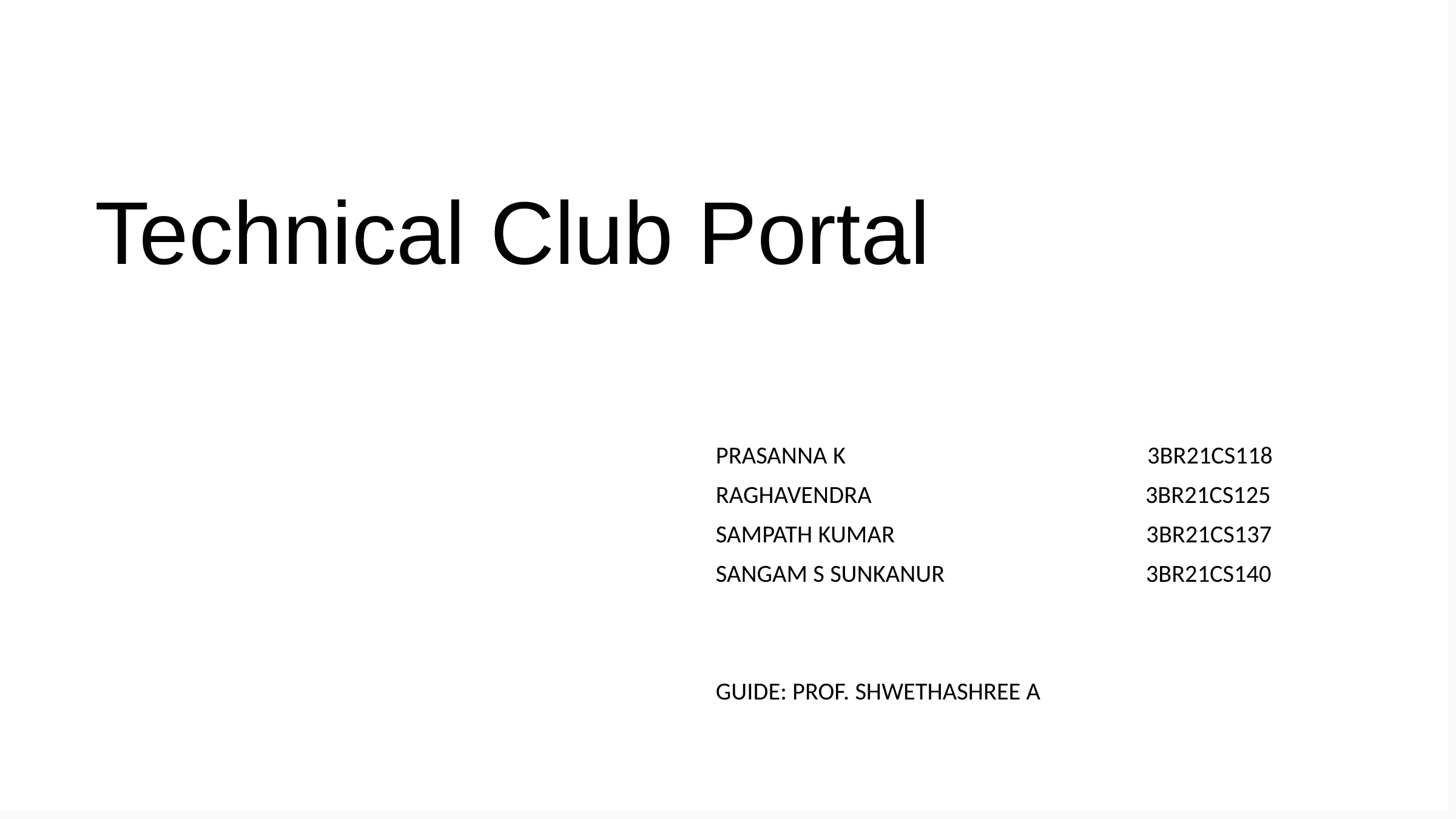

Technical Club Portal
PRASANNA K                                                      3BR21CS118
RAGHAVENDRA                                                 3BR21CS125
SAMPATH KUMAR                                             3BR21CS137
SANGAM S SUNKANUR                                    3BR21CS140

GUIDE: PROF. SHWETHASHREE A

SS